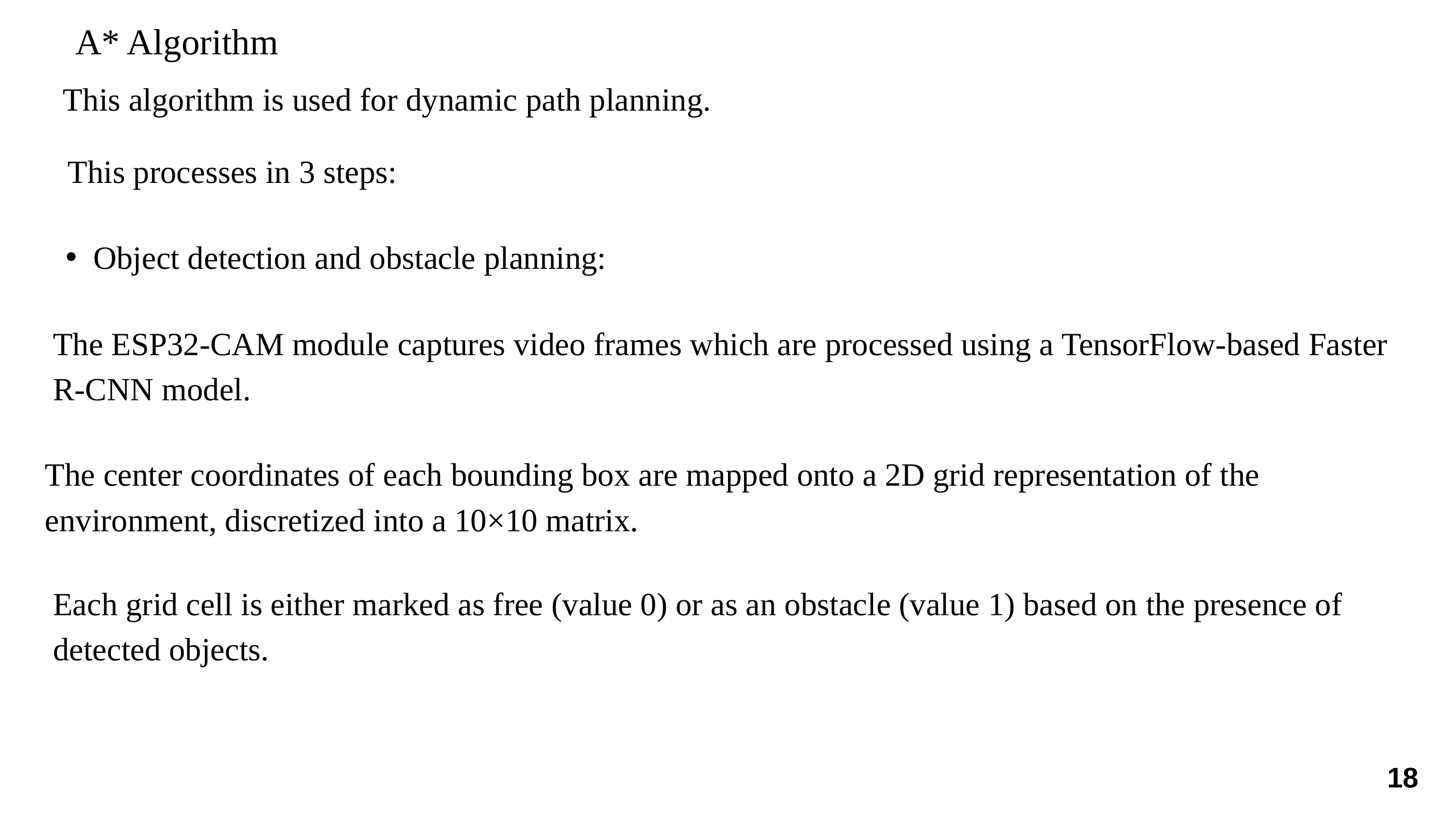

A* Algorithm
This algorithm is used for dynamic path planning.
This processes in 3 steps:
Object detection and obstacle planning:
The ESP32-CAM module captures video frames which are processed using a TensorFlow-based Faster R-CNN model.
The center coordinates of each bounding box are mapped onto a 2D grid representation of the environment, discretized into a 10×10 matrix.
Each grid cell is either marked as free (value 0) or as an obstacle (value 1) based on the presence of detected objects.
18